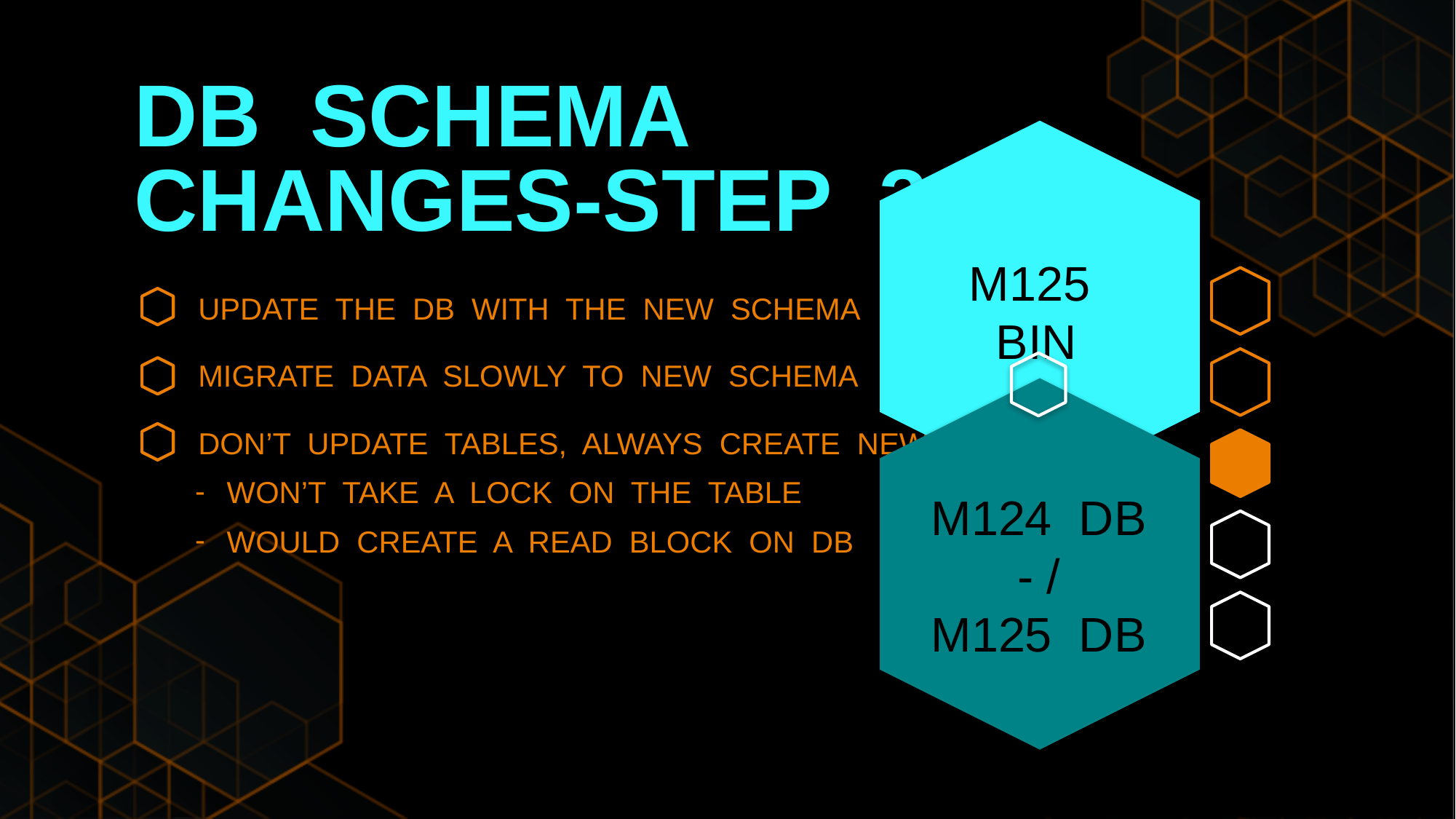

DB  SCHEMA
CHANGES-STEP  3

M125  BIN

M124  DB
- /
M125  DB

UPDATE  THE  DB  WITH  THE  NEW  SCHEMA
MIGRATE  DATA  SLOWLY  TO  NEW  SCHEMA
DON’T  UPDATE  TABLES,  ALWAYS  CREATE  NEW
WON’T  TAKE  A  LOCK  ON  THE  TABLE
WOULD  CREATE  A  READ  BLOCK  ON  DB